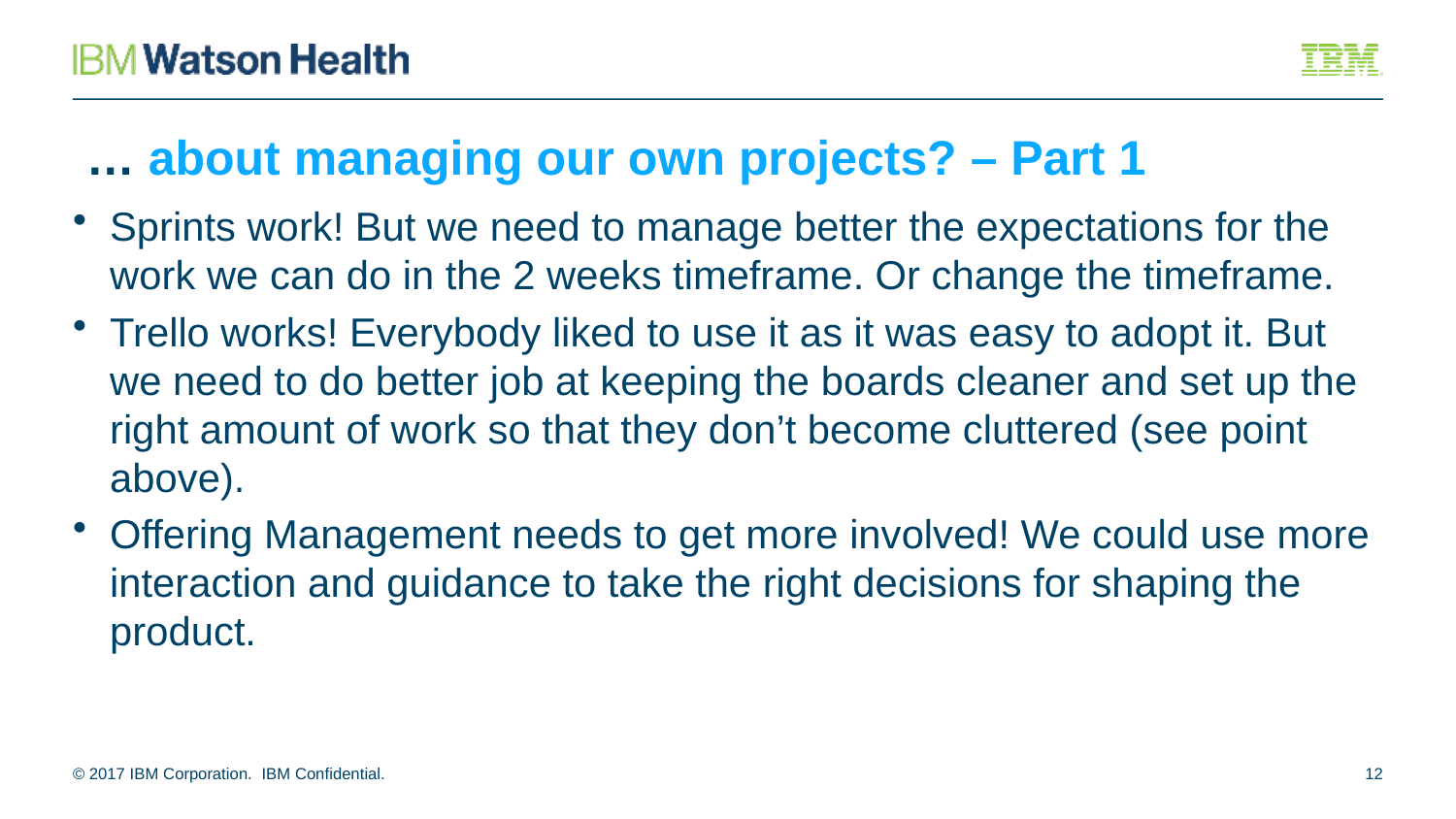

# … about managing our own projects? – Part 1
Sprints work! But we need to manage better the expectations for the work we can do in the 2 weeks timeframe. Or change the timeframe.
Trello works! Everybody liked to use it as it was easy to adopt it. But we need to do better job at keeping the boards cleaner and set up the right amount of work so that they don’t become cluttered (see point above).
Offering Management needs to get more involved! We could use more interaction and guidance to take the right decisions for shaping the product.

© 2017 IBM Corporation.  IBM Confidential.
12